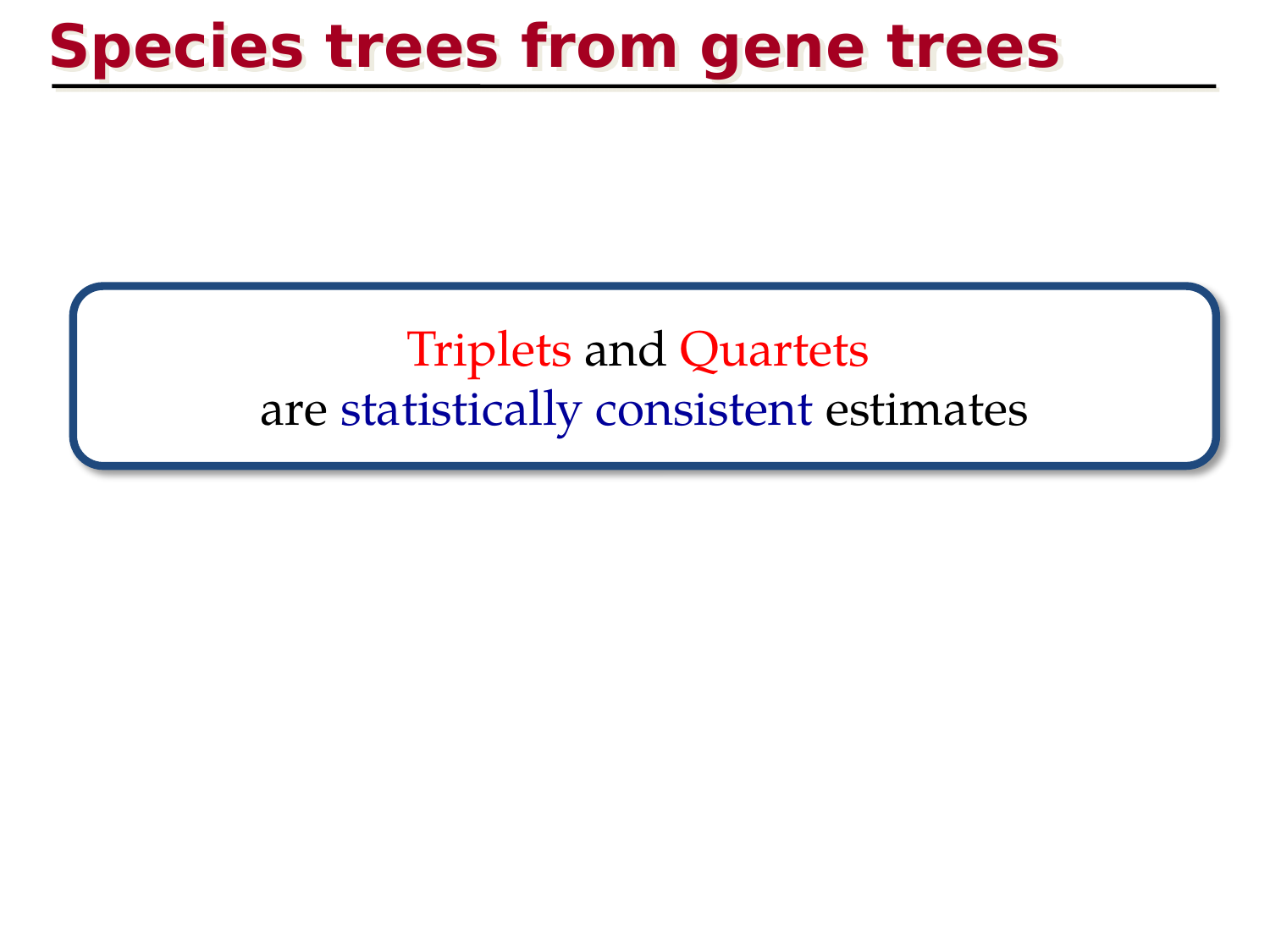

Species trees from gene trees

Triplets and Quartets
are statistically consistent estimates